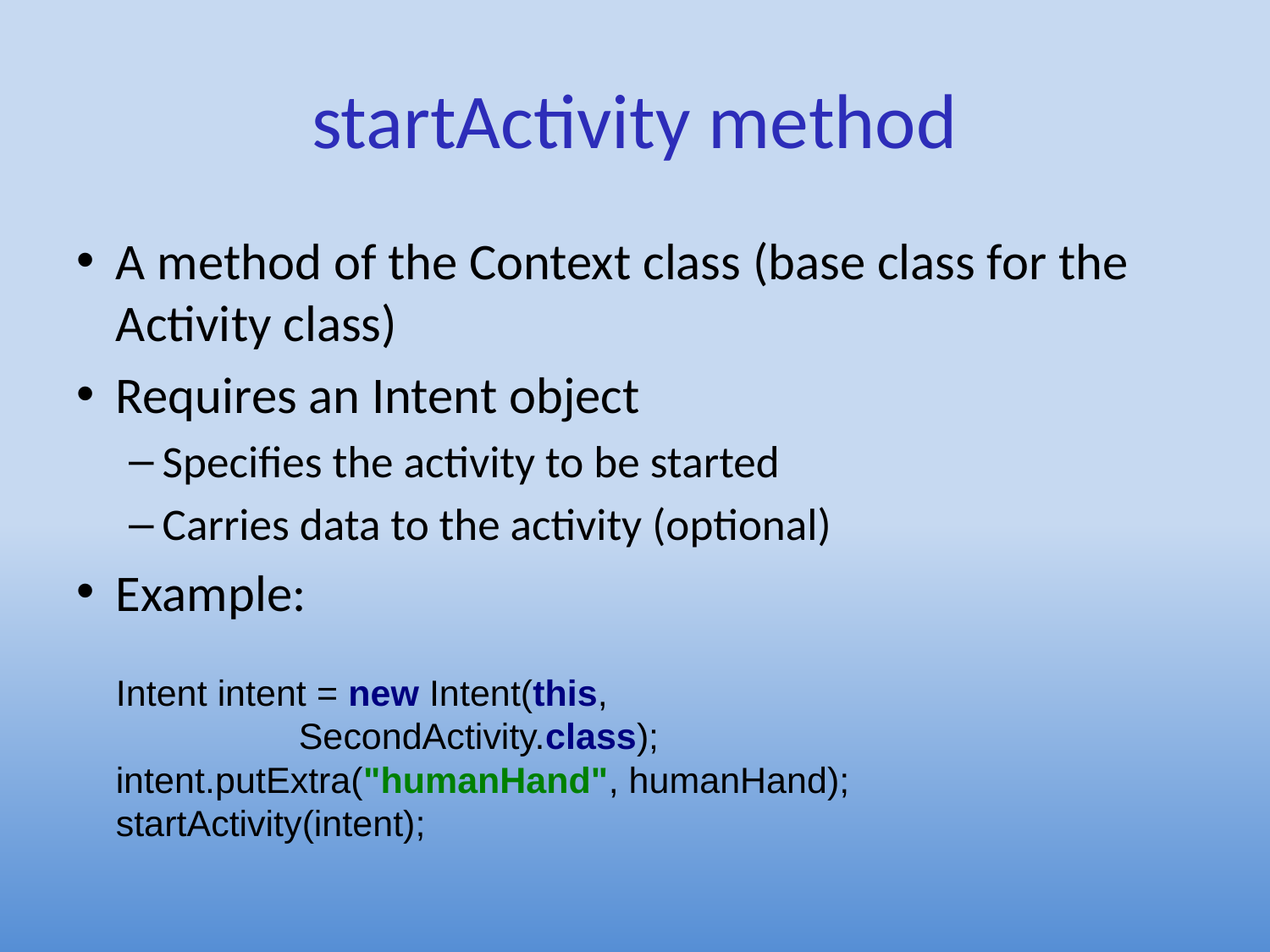

# startActivity method
A method of the Context class (base class for the Activity class)
Requires an Intent object
Specifies the activity to be started
Carries data to the activity (optional)
Example:
Intent intent = new Intent(this,
                  SecondActivity.class);
intent.putExtra("humanHand", humanHand);
startActivity(intent);